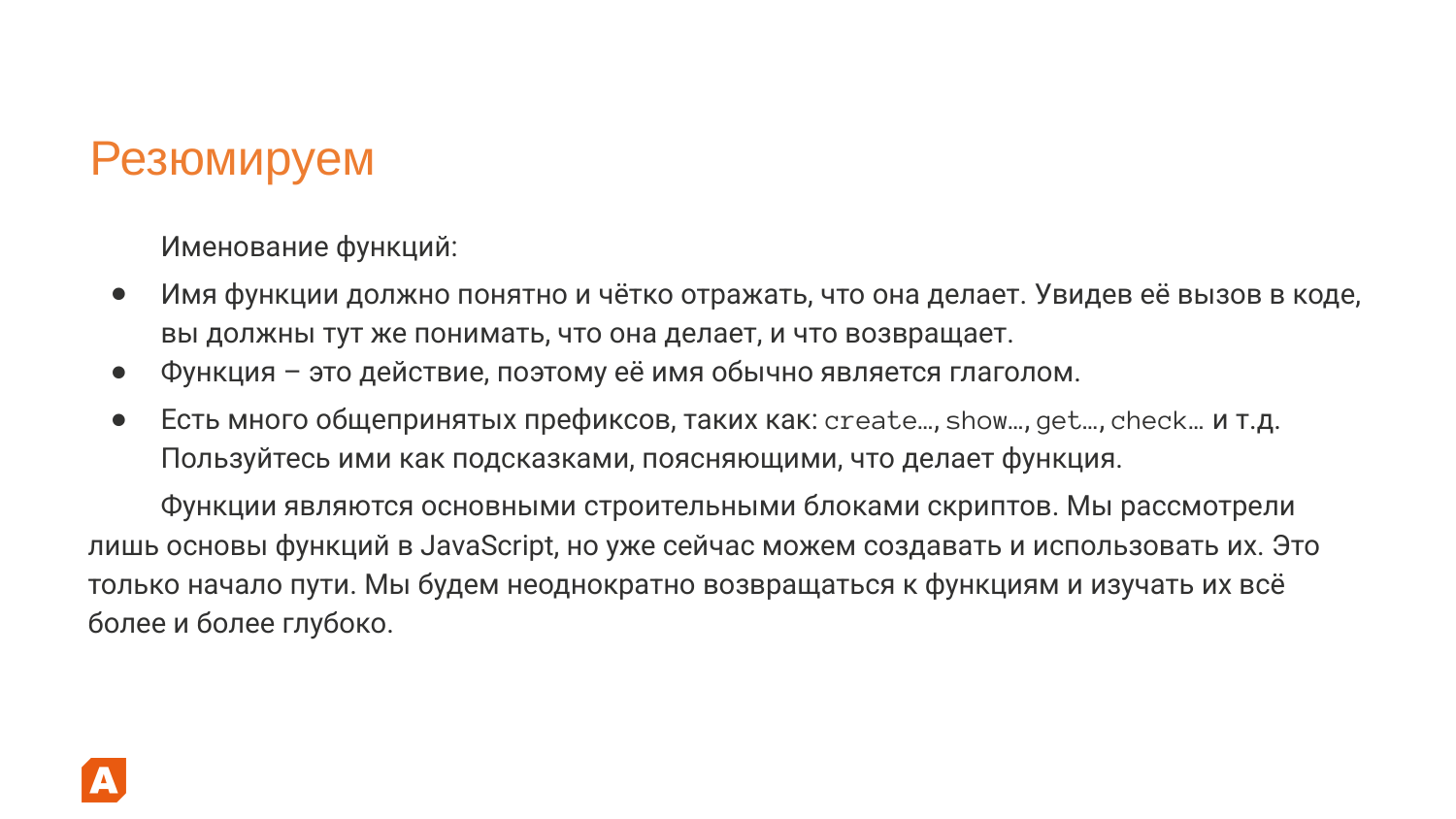

# Резюмируем
Именование функций:
Имя функции должно понятно и чётко отражать, что она делает. Увидев её вызов в коде, вы должны тут же понимать, что она делает, и что возвращает.
Функция – это действие, поэтому её имя обычно является глаголом.
Есть много общепринятых префиксов, таких как: create…, show…, get…, check… и т.д. Пользуйтесь ими как подсказками, поясняющими, что делает функция.
Функции являются основными строительными блоками скриптов. Мы рассмотрели лишь основы функций в JavaScript, но уже сейчас можем создавать и использовать их. Это только начало пути. Мы будем неоднократно возвращаться к функциям и изучать их всё более и более глубоко.